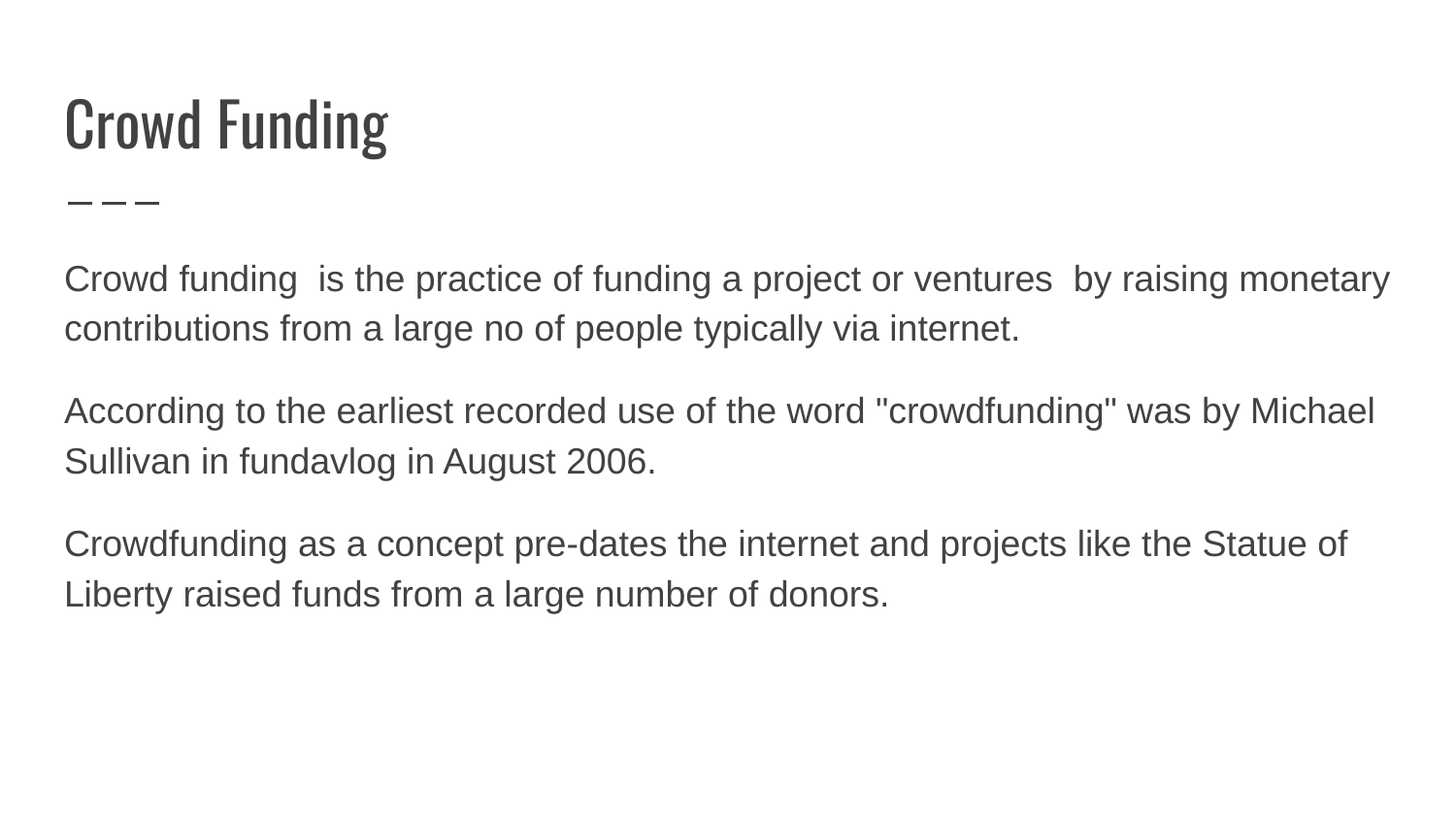

# Crowd Funding
Crowd funding  is the practice of funding a project or ventures  by raising monetary contributions from a large no of people typically via internet.
According to the earliest recorded use of the word "crowdfunding" was by Michael Sullivan in fundavlog in August 2006.
Crowdfunding as a concept pre-dates the internet and projects like the Statue of Liberty raised funds from a large number of donors.